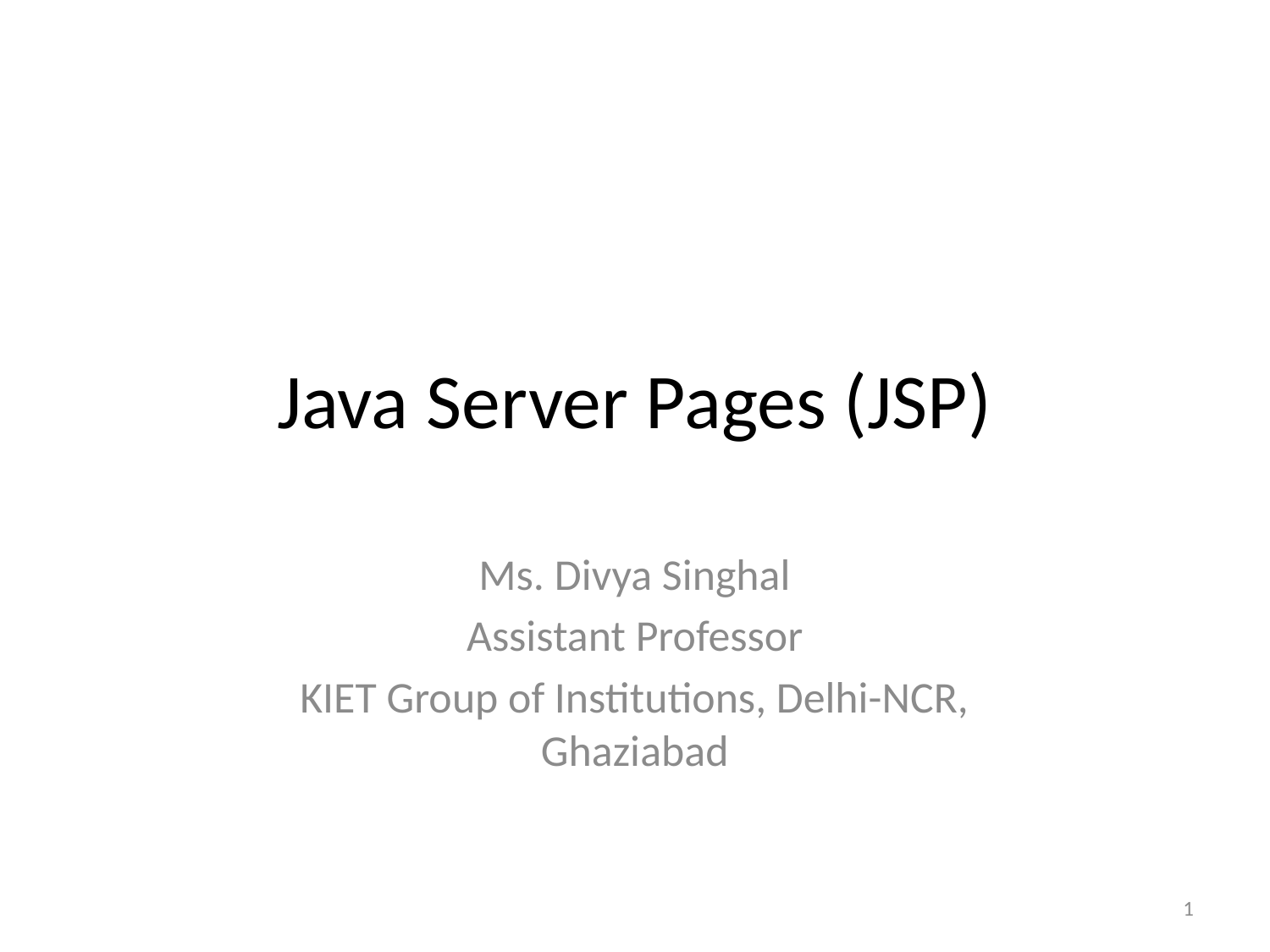

# Java Server Pages (JSP)
Ms. Divya Singhal
Assistant Professor
KIET Group of Institutions, Delhi-NCR, Ghaziabad
1